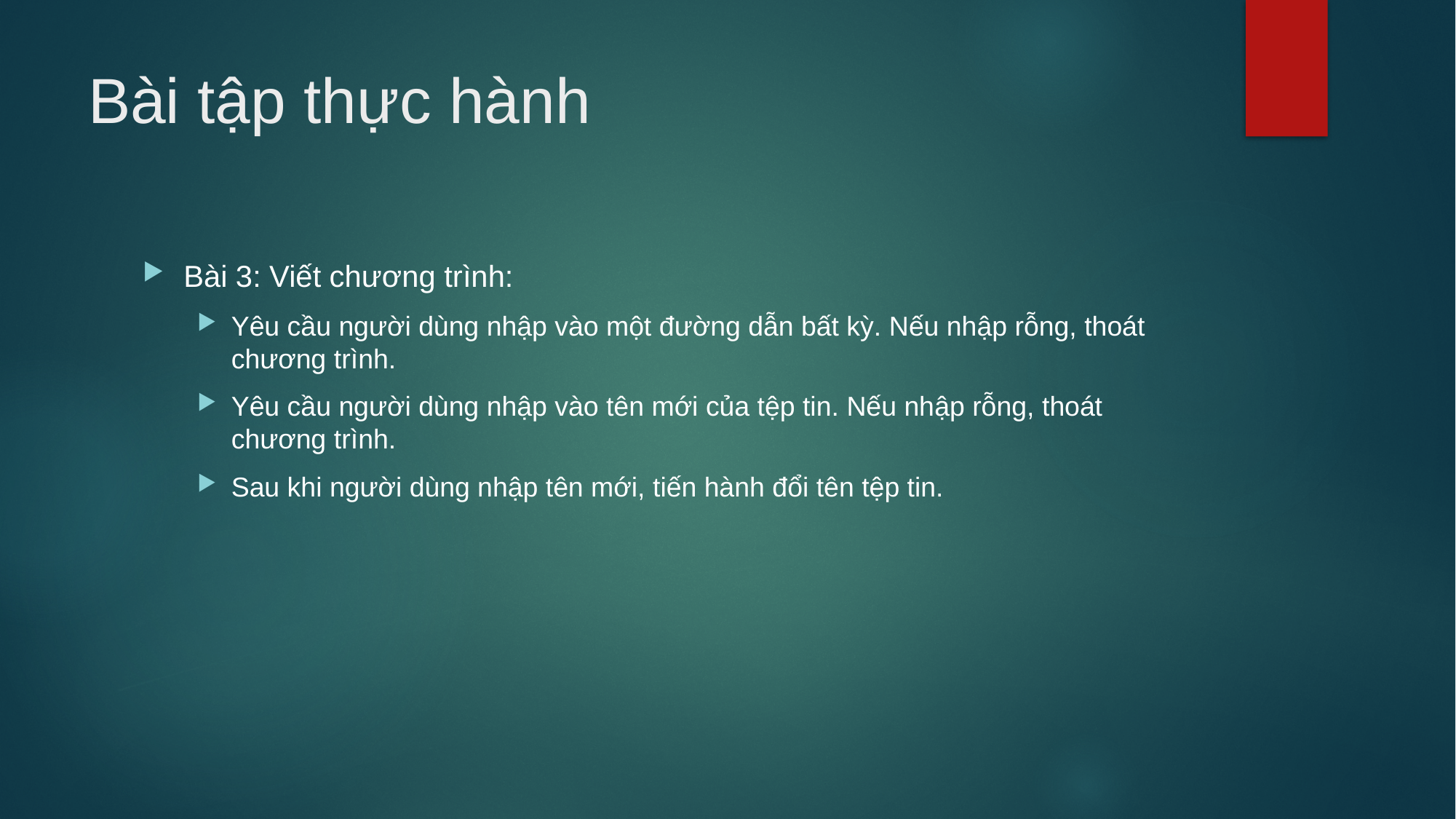

# Bài tập thực hành
Bài 3: Viết chương trình:
Yêu cầu người dùng nhập vào một đường dẫn bất kỳ. Nếu nhập rỗng, thoát chương trình.
Yêu cầu người dùng nhập vào tên mới của tệp tin. Nếu nhập rỗng, thoát chương trình.
Sau khi người dùng nhập tên mới, tiến hành đổi tên tệp tin.